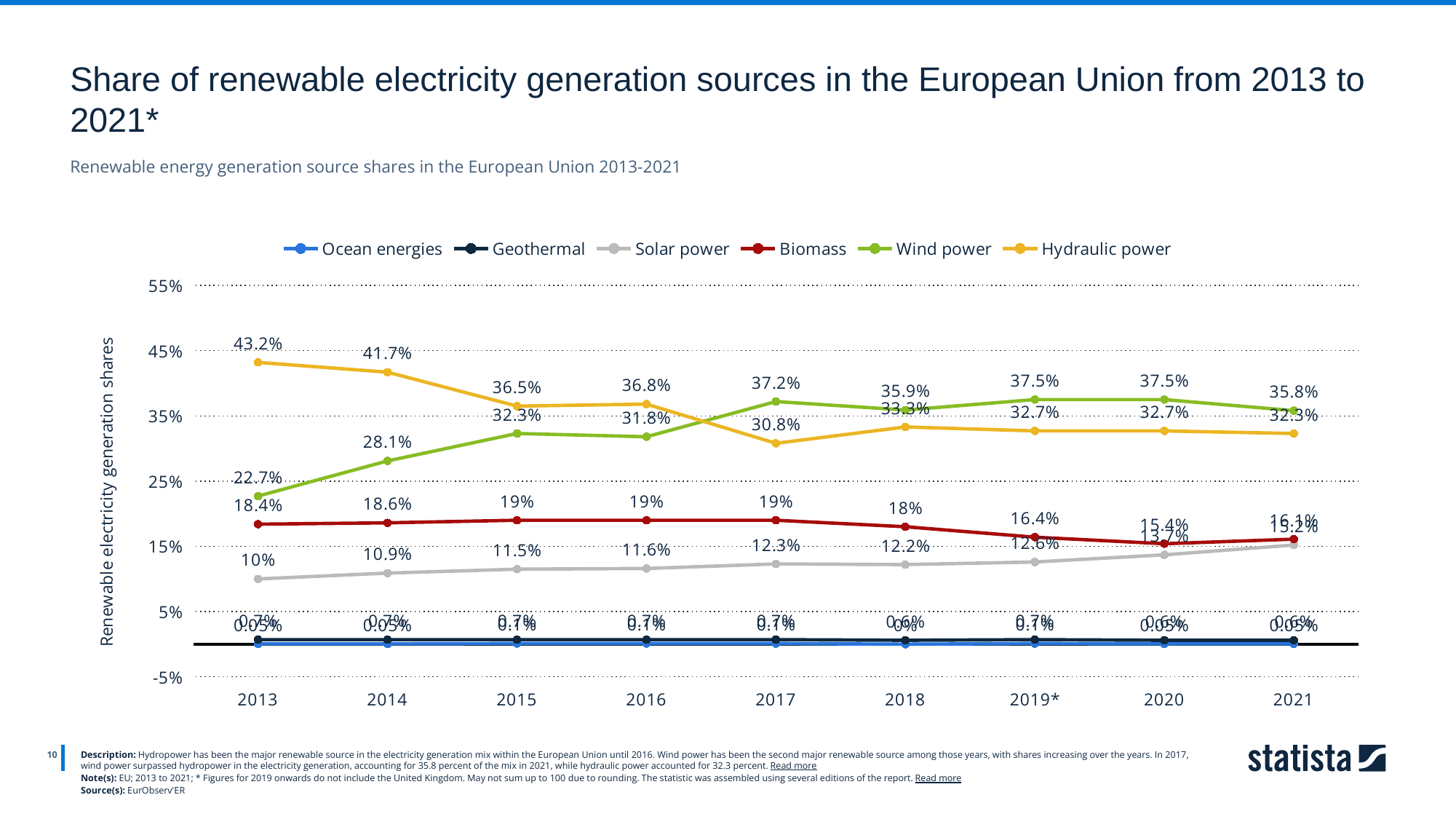

Share of renewable electricity generation sources in the European Union from 2013 to 2021*
Renewable energy generation source shares in the European Union 2013-2021

### Chart

| Category | Ocean energies | Geothermal | Solar power | Biomass | Wind power | Hydraulic power |
|---|---|---|---|---|---|---|
| 2013 | 0.0005 | 0.007 | 0.1 | 0.184 | 0.227 | 0.432 |
| 2014 | 0.0005 | 0.007 | 0.109 | 0.186 | 0.281 | 0.417 |
| 2015 | 0.001 | 0.007 | 0.115 | 0.19 | 0.323 | 0.365 |
| 2016 | 0.001 | 0.007 | 0.116 | 0.19 | 0.318 | 0.368 |
| 2017 | 0.001 | 0.007 | 0.123 | 0.19 | 0.372 | 0.308 |
| 2018 | 0.0 | 0.006 | 0.122 | 0.18 | 0.359 | 0.333 |
| 2019* | 0.001 | 0.007 | 0.126 | 0.164 | 0.375 | 0.327 |
| 2020 | 0.0005 | 0.006 | 0.137 | 0.154 | 0.375 | 0.327 |
| 2021 | 0.0005 | 0.006 | 0.152 | 0.161 | 0.358 | 0.323 |
10
Description: Hydropower has been the major renewable source in the electricity generation mix within the European Union until 2016. Wind power has been the second major renewable source among those years, with shares increasing over the years. In 2017, wind power surpassed hydropower in the electricity generation, accounting for 35.8 percent of the mix in 2021, while hydraulic power accounted for 32.3 percent. Read more
Note(s): EU; 2013 to 2021; * Figures for 2019 onwards do not include the United Kingdom. May not sum up to 100 due to rounding. The statistic was assembled using several editions of the report. Read more
Source(s): EurObserv'ER